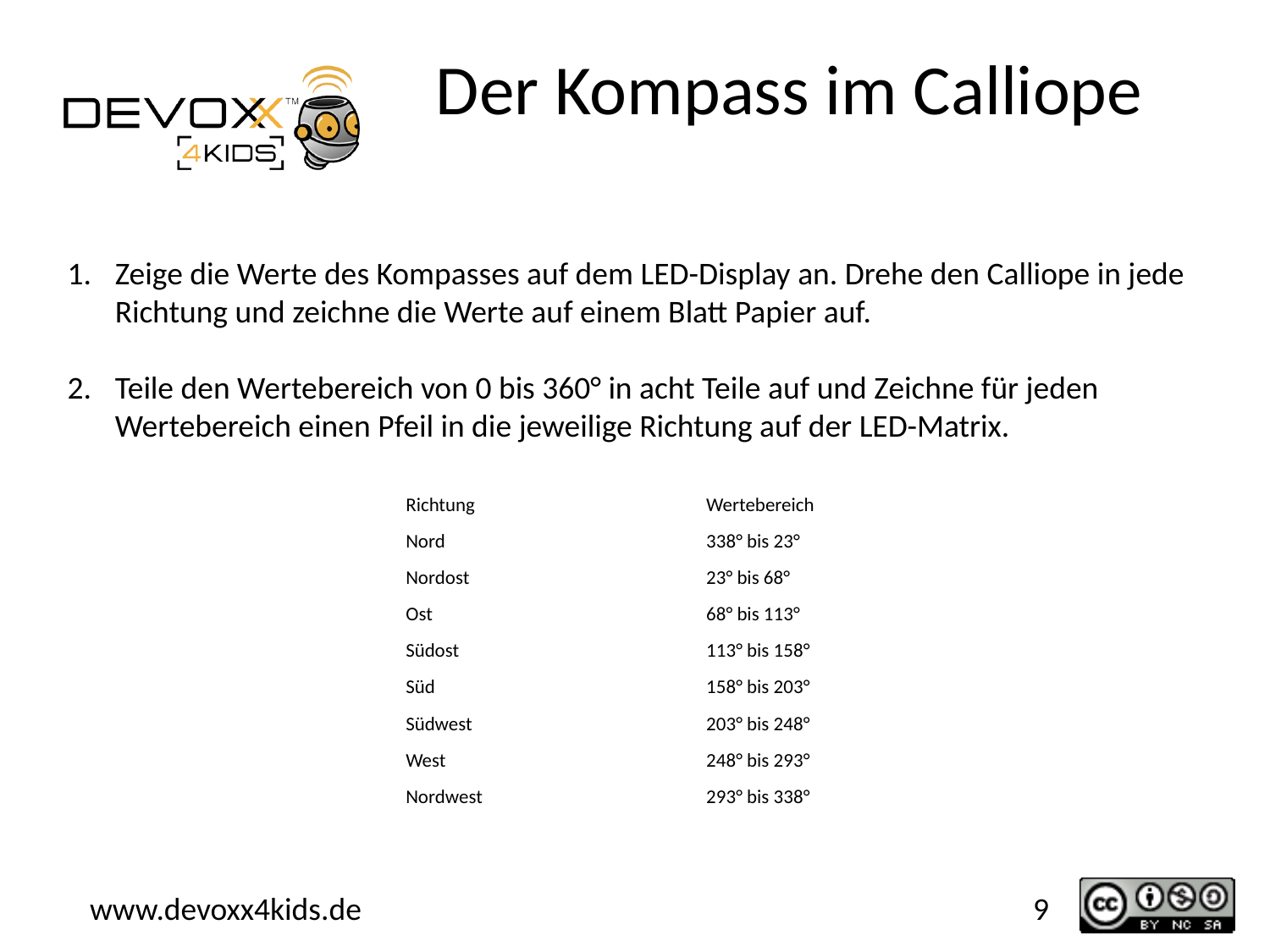

# Der Kompass im Calliope
Zeige die Werte des Kompasses auf dem LED-Display an. Drehe den Calliope in jede Richtung und zeichne die Werte auf einem Blatt Papier auf.
Teile den Wertebereich von 0 bis 360° in acht Teile auf und Zeichne für jeden Wertebereich einen Pfeil in die jeweilige Richtung auf der LED-Matrix.
| Richtung | Wertebereich |
| --- | --- |
| Nord | 338° bis 23° |
| Nordost | 23° bis 68° |
| Ost | 68° bis 113° |
| Südost | 113° bis 158° |
| Süd | 158° bis 203° |
| Südwest | 203° bis 248° |
| West | 248° bis 293° |
| Nordwest | 293° bis 338° |

9